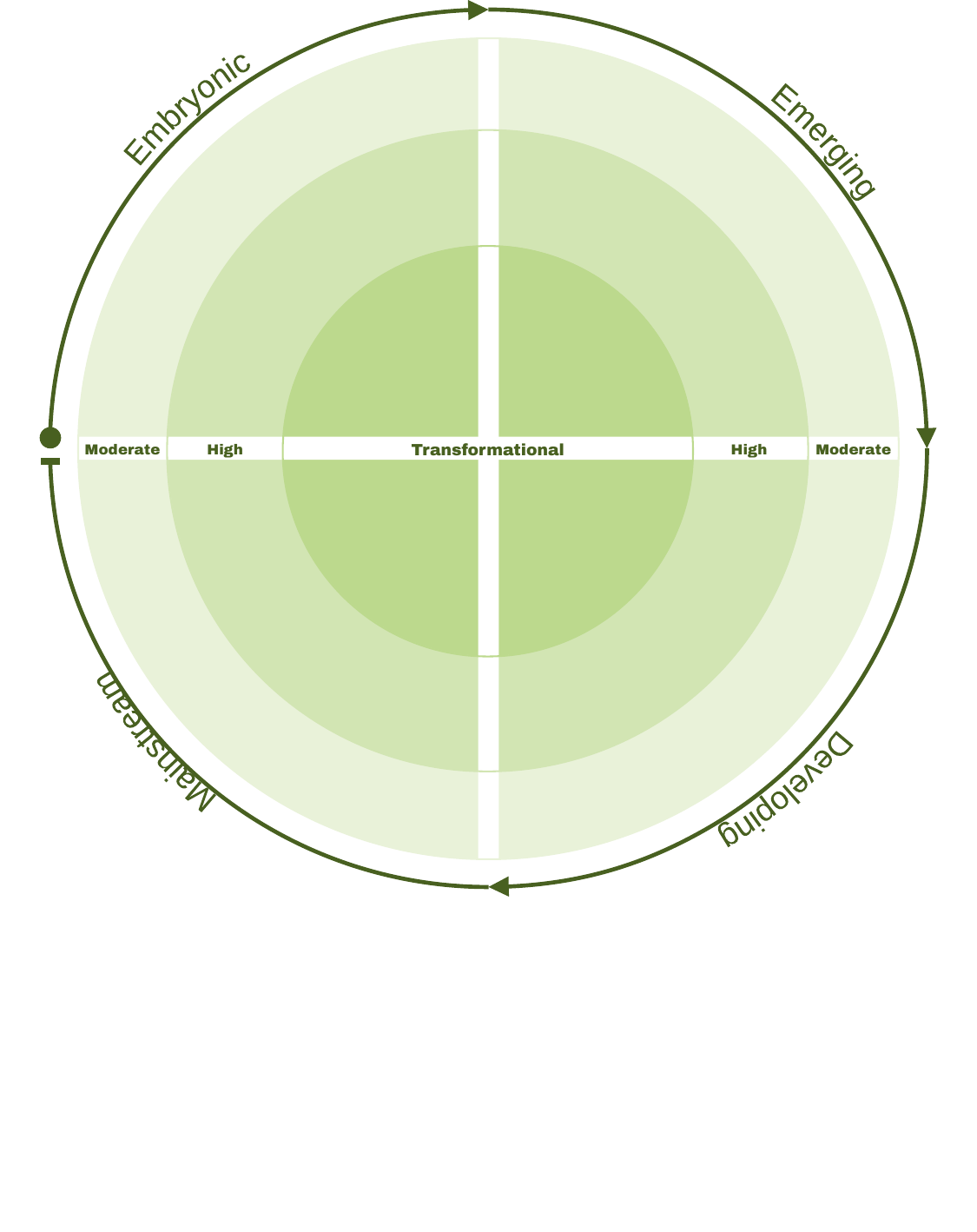

Embryonic
Emerging
Developing
Mainstream

Oldest!

Transformational
Moderate
High
High
Moderate